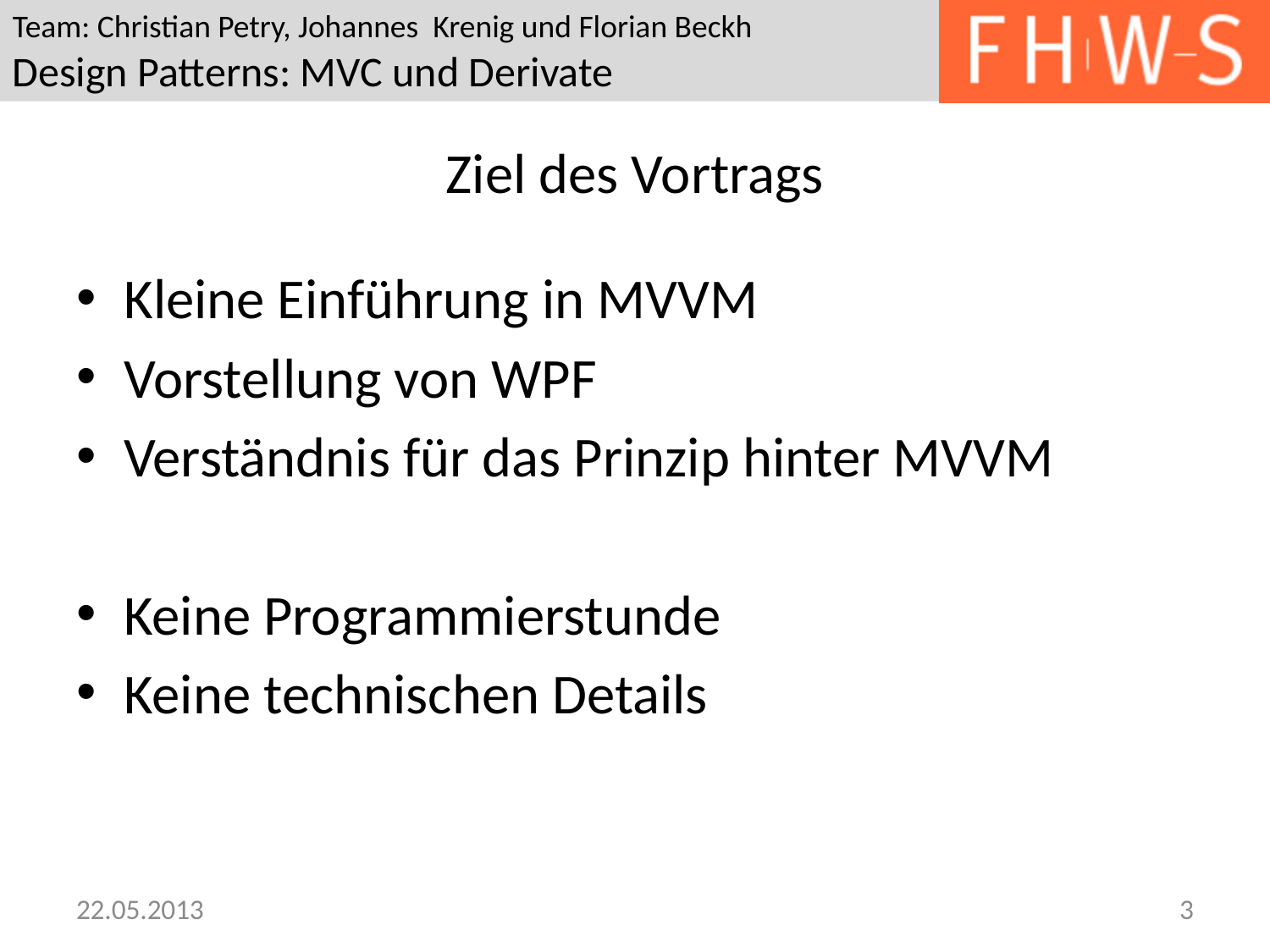

# Ziel des Vortrags
Kleine Einführung in MVVM
Vorstellung von WPF
Verständnis für das Prinzip hinter MVVM

Keine Programmierstunde
Keine technischen Details
22.05.2013
3